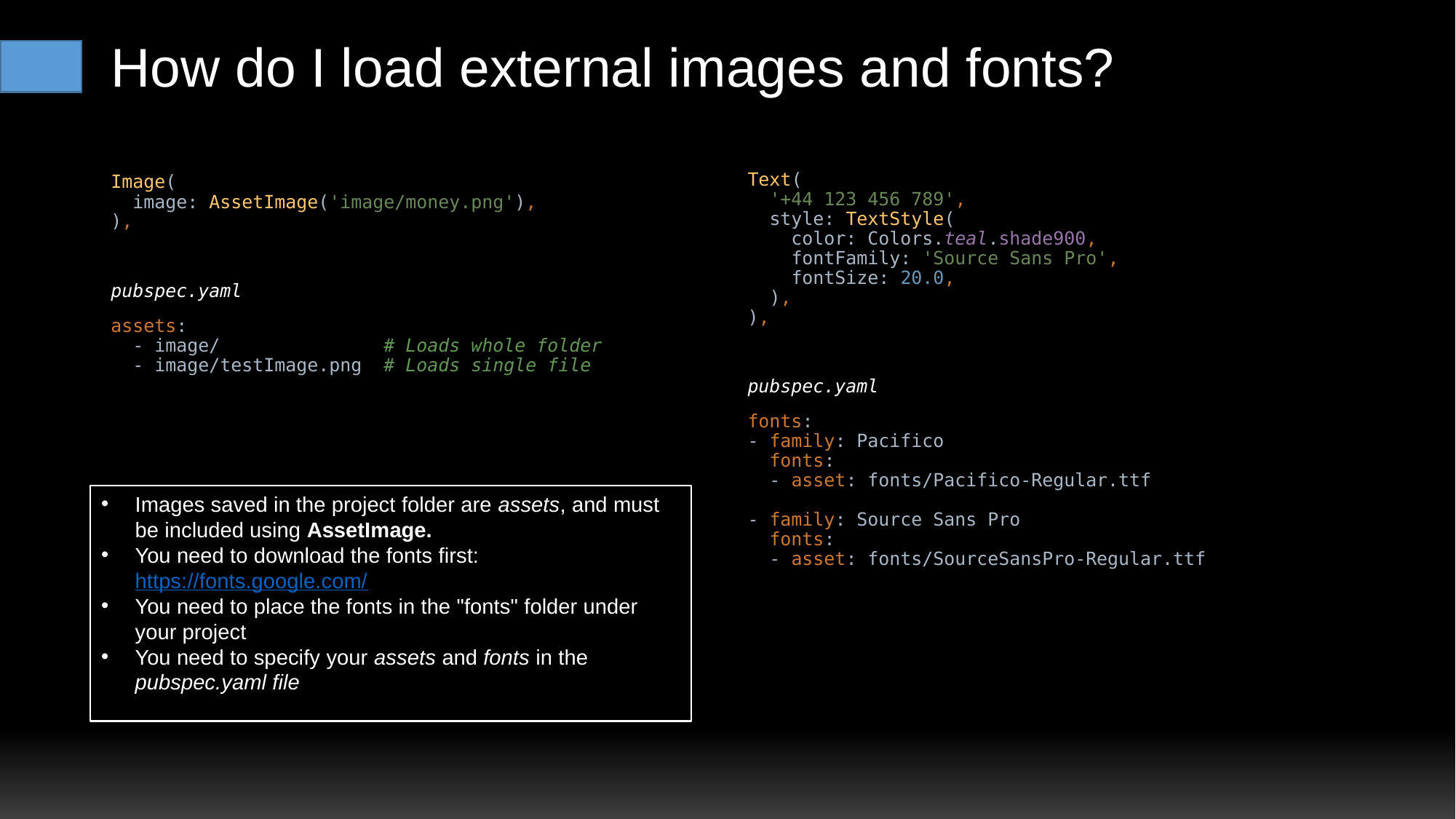

# How do I load external images and fonts?

Text(
  '+44 123 456 789',
  style: TextStyle(
    color: Colors.teal.shade900,
    fontFamily: 'Source Sans Pro',
    fontSize: 20.0,
  ),
),

pubspec.yaml
fonts:
- family: Pacifico
  fonts:
  - asset: fonts/Pacifico-Regular.ttf
- family: Source Sans Pro
  fonts:
  - asset: fonts/SourceSansPro-Regular.ttf
Image(
  image: AssetImage('image/money.png'),
),

pubspec.yaml
assets:
  - image/	     # Loads whole folder
  - image/testImage.png  # Loads single file
Images saved in the project folder are assets, and must be included using AssetImage.
You need to download the fonts first: https://fonts.google.com/
You need to place the fonts in the "fonts" folder under your project
You need to specify your assets and fonts in the pubspec.yaml file

3